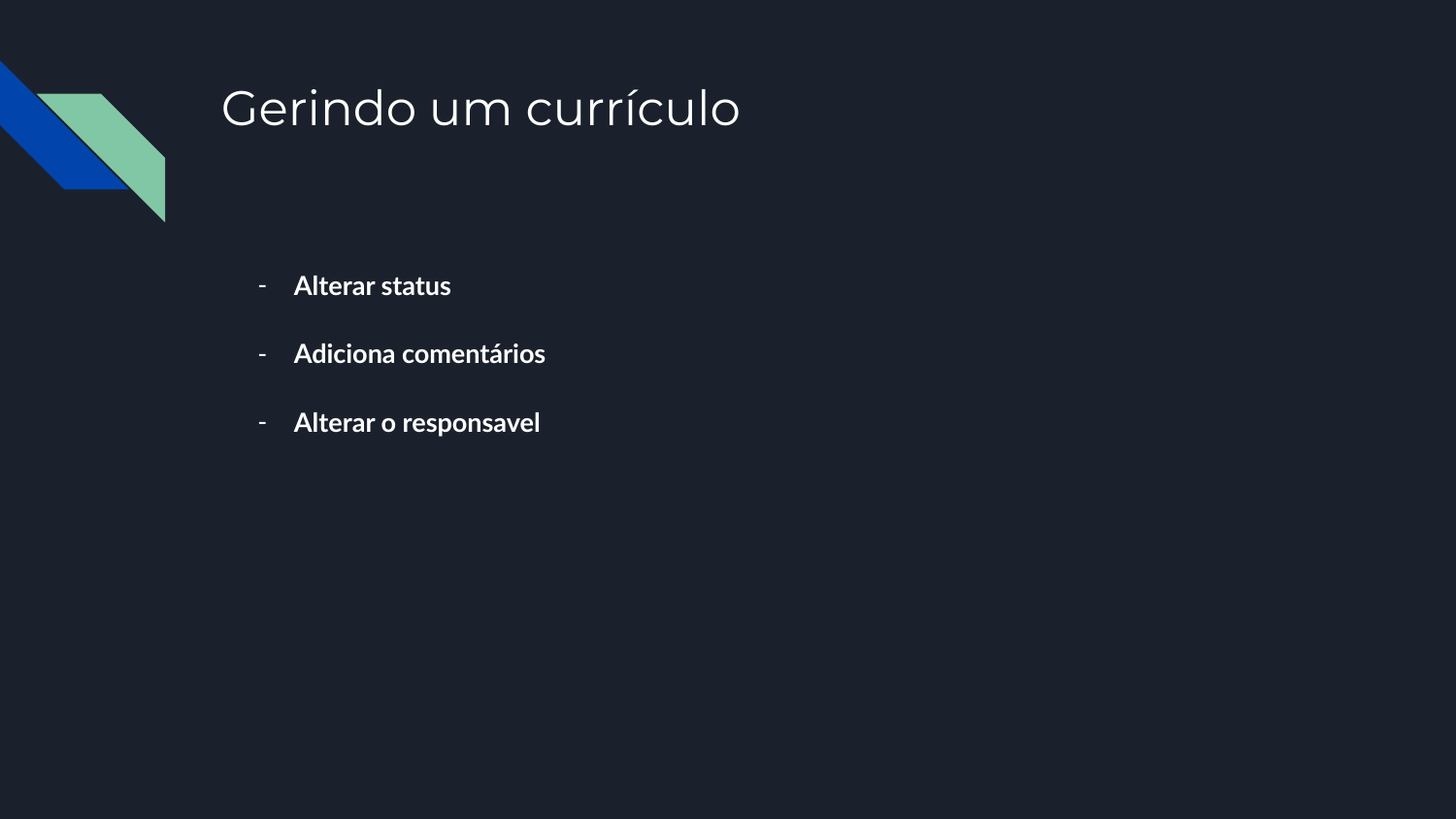

# Gerindo um currículo
Alterar status
Adiciona comentários
Alterar o responsavel